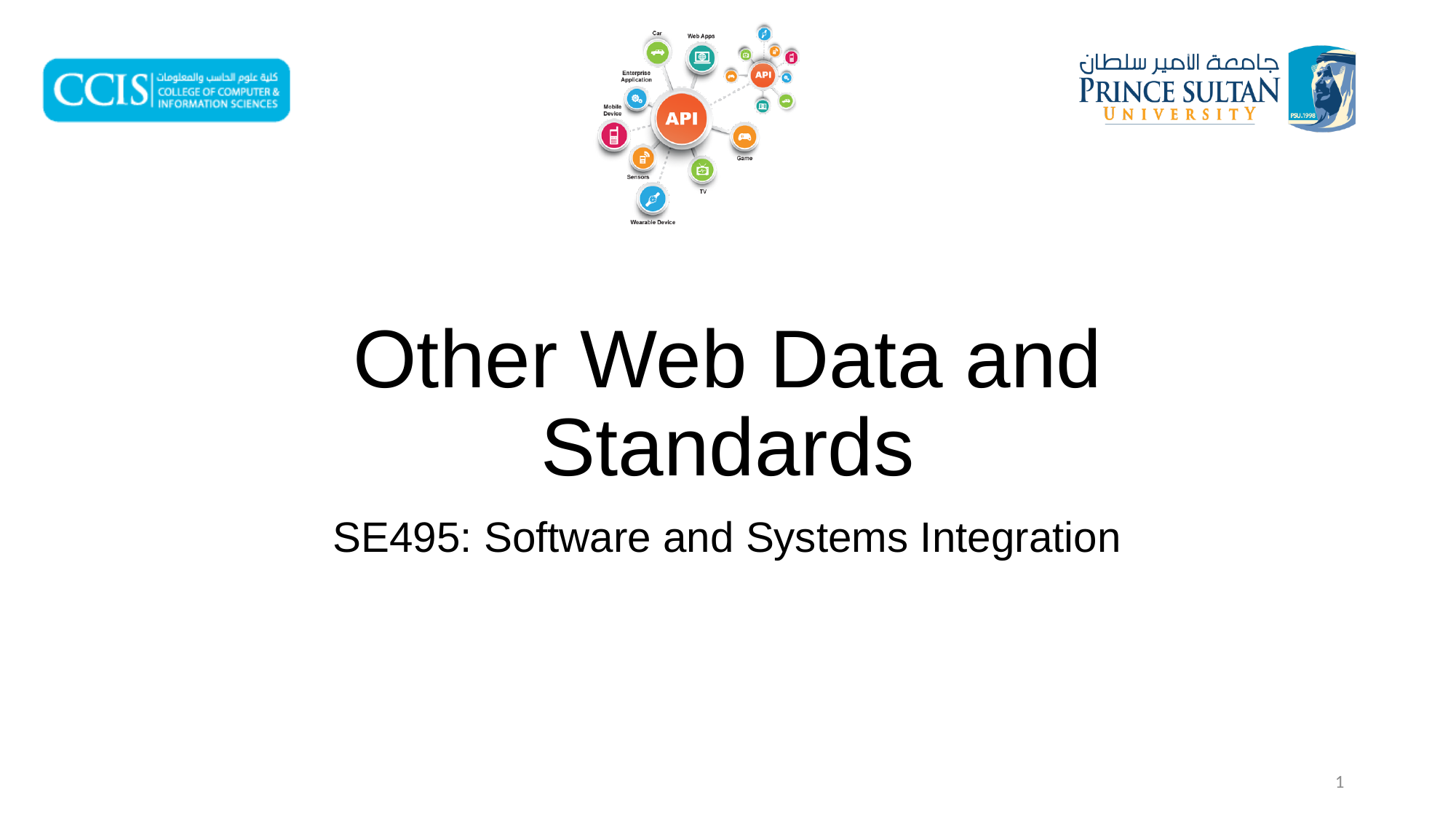

# Other Web Data and Standards
SE495: Software and Systems Integration
1